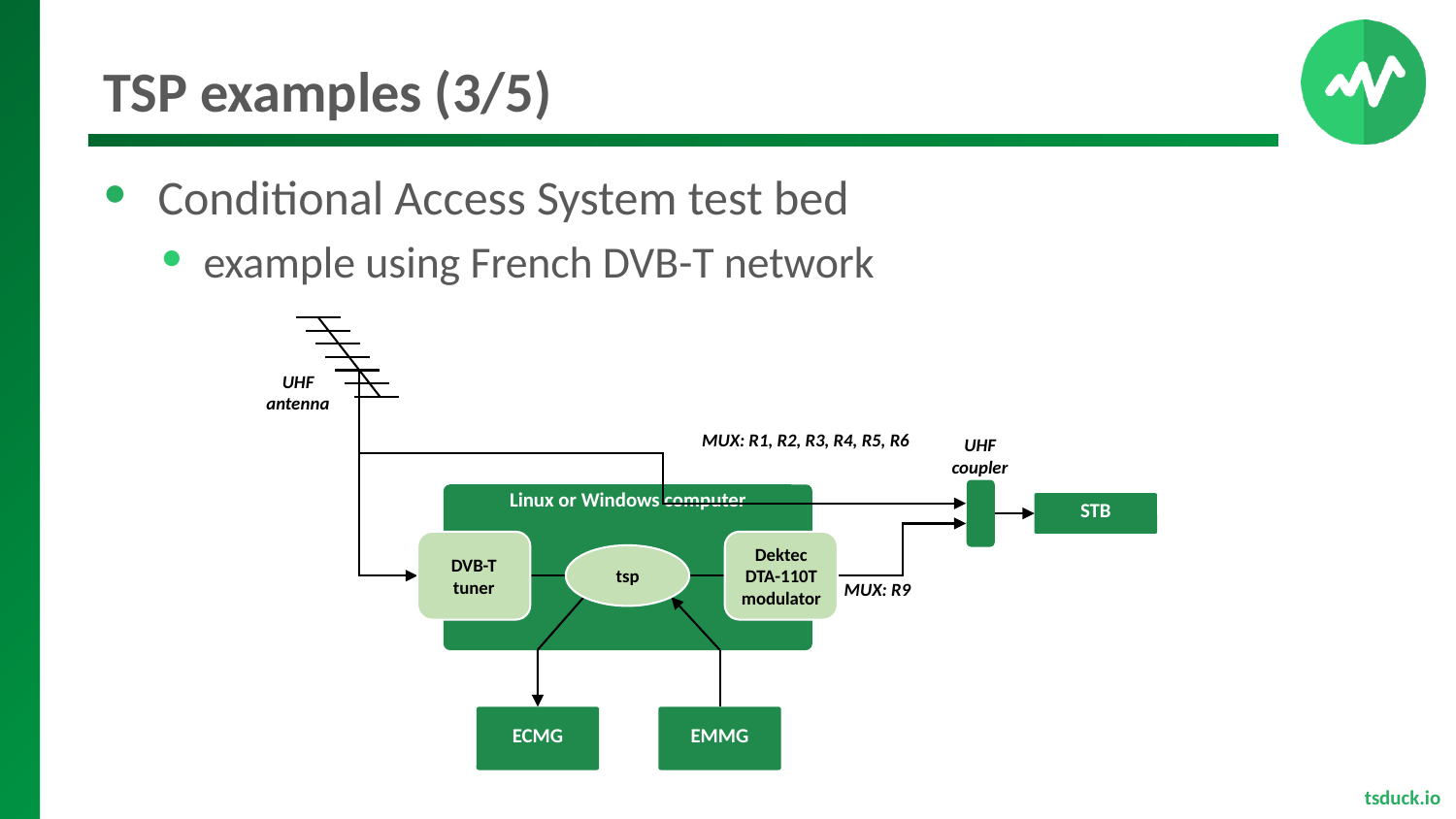

# TSP examples (3/5)
Conditional Access System test bed
example using French DVB-T network
UHF
antenna
MUX: R1, R2, R3, R4, R5, R6
UHF
coupler

Linux or Windows computer
STB
DVB-T
tuner
Dektec
DTA-110T
modulator
tsp
MUX: R9
ECMG
EMMG